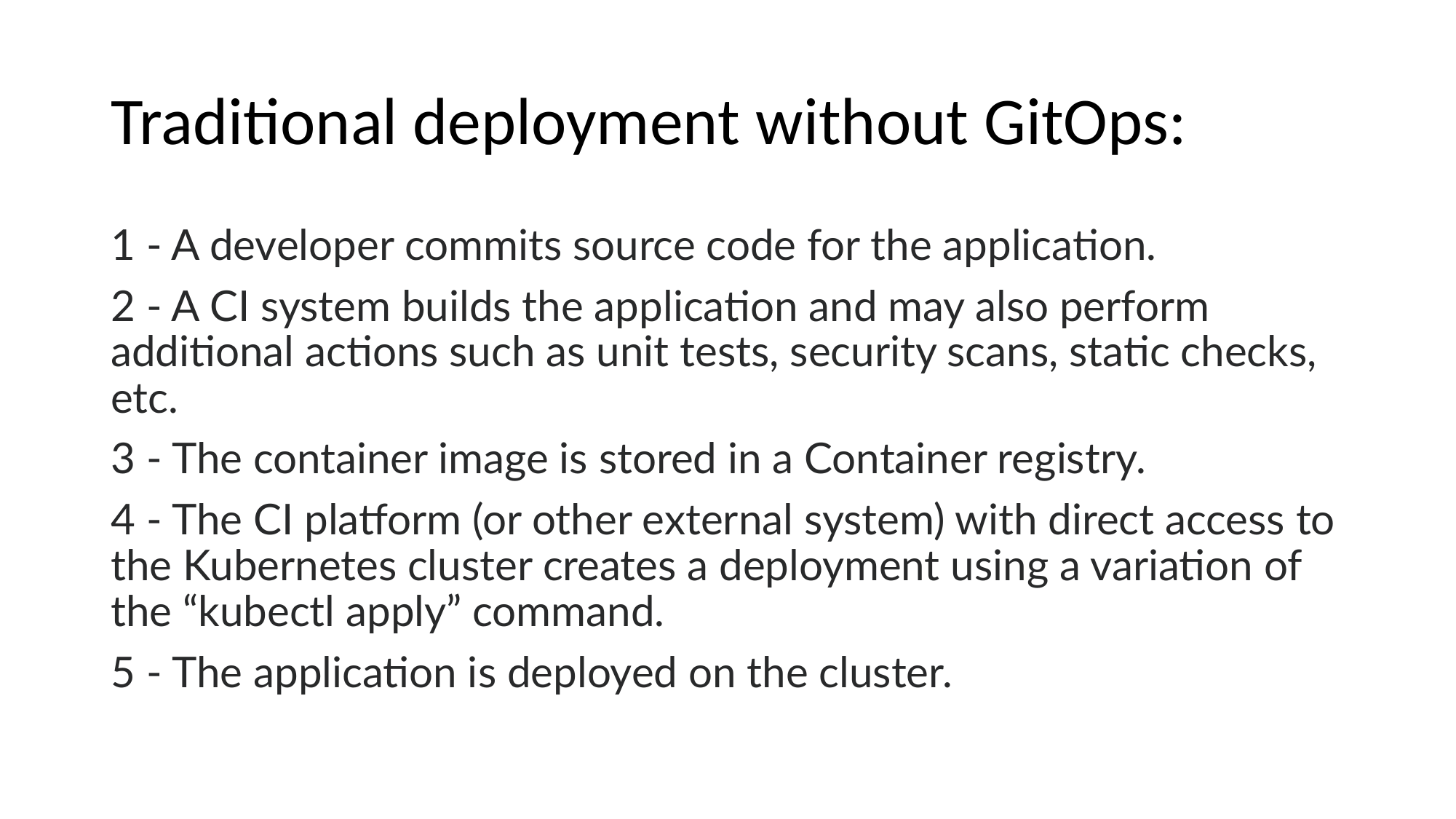

# Traditional deployment without GitOps:
1 - A developer commits source code for the application.
2 - A CI system builds the application and may also perform additional actions such as unit tests, security scans, static checks, etc.
3 - The container image is stored in a Container registry.
4 - The CI platform (or other external system) with direct access to the Kubernetes cluster creates a deployment using a variation of the “kubectl apply” command.
5 - The application is deployed on the cluster.